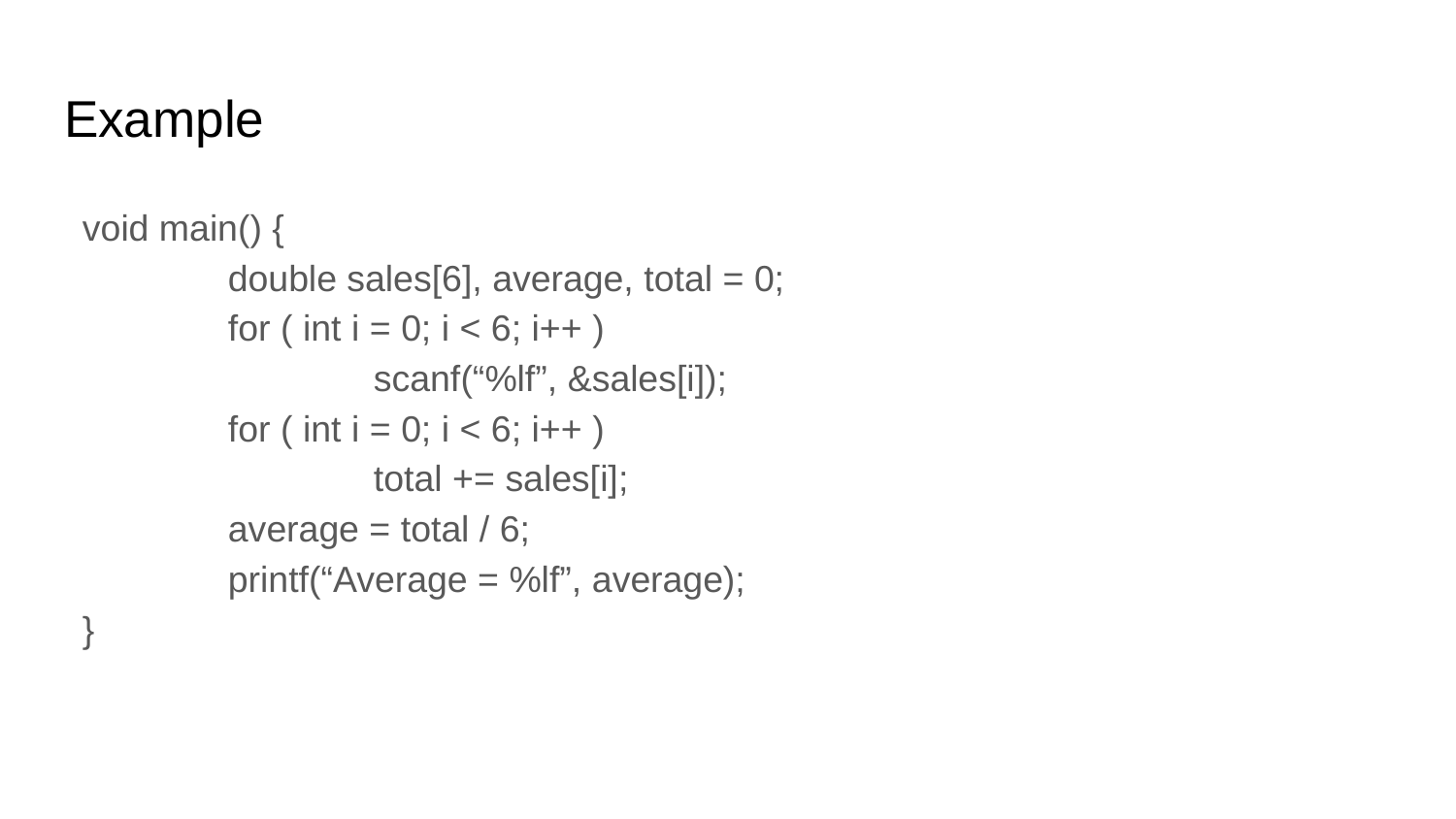

# Example
void main() {
	double sales[6], average, total = 0;
	for ( int i = 0; i < 6; i++ )
		scanf(“%lf”, &sales[i]);
	for ( int i = 0; i < 6; i++ )
		total += sales[i];
	average = total / 6;
	printf(“Average = %lf”, average);
}